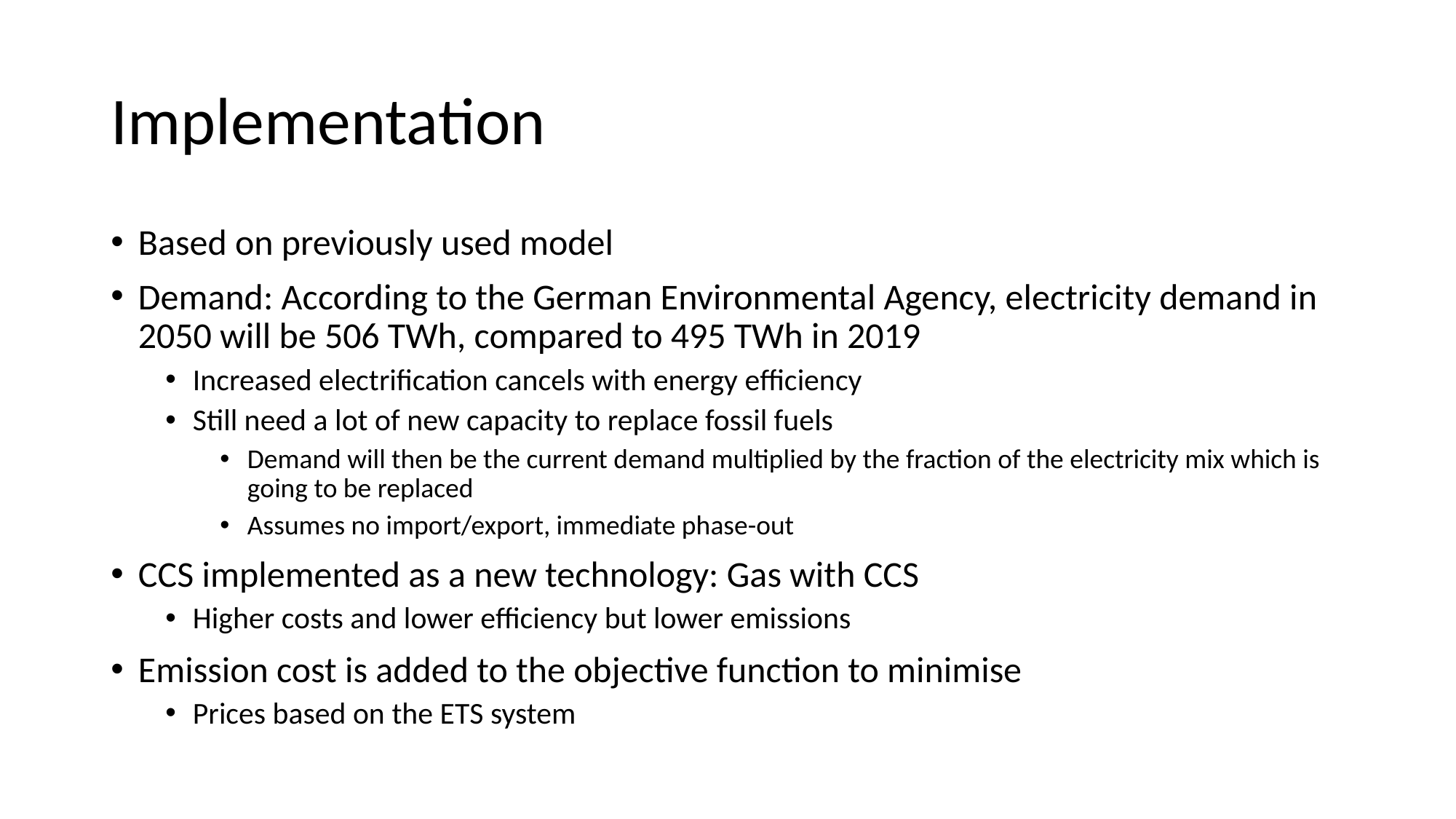

# Implementation
Based on previously used model
Demand: According to the German Environmental Agency, electricity demand in 2050 will be 506 TWh, compared to 495 TWh in 2019
Increased electrification cancels with energy efficiency
Still need a lot of new capacity to replace fossil fuels
Demand will then be the current demand multiplied by the fraction of the electricity mix which is going to be replaced
Assumes no import/export, immediate phase-out
CCS implemented as a new technology: Gas with CCS
Higher costs and lower efficiency but lower emissions
Emission cost is added to the objective function to minimise
Prices based on the ETS system